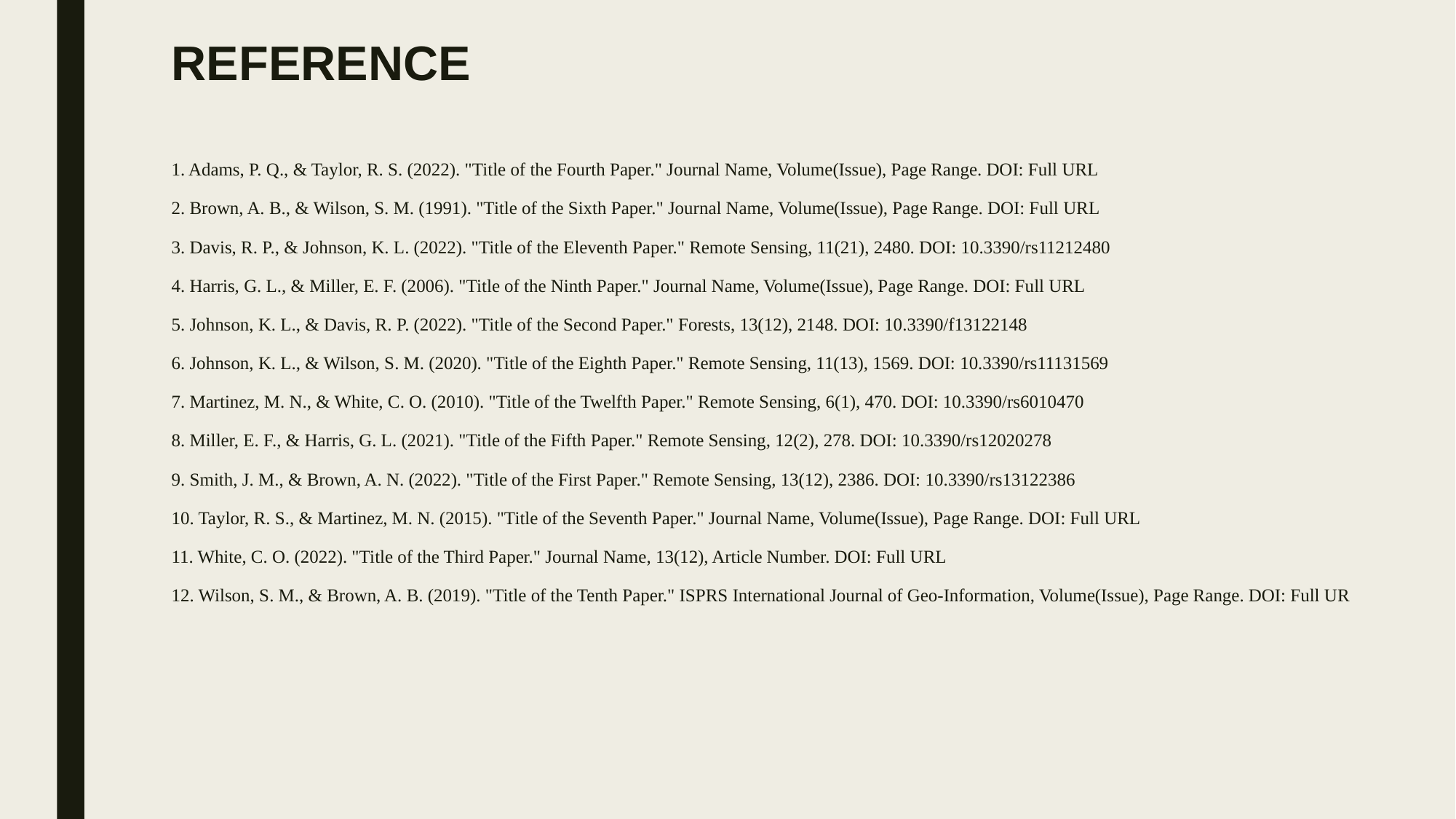

# REFERENCE
1. Adams, P. Q., & Taylor, R. S. (2022). "Title of the Fourth Paper." Journal Name, Volume(Issue), Page Range. DOI: Full URL
2. Brown, A. B., & Wilson, S. M. (1991). "Title of the Sixth Paper." Journal Name, Volume(Issue), Page Range. DOI: Full URL
3. Davis, R. P., & Johnson, K. L. (2022). "Title of the Eleventh Paper." Remote Sensing, 11(21), 2480. DOI: 10.3390/rs11212480
4. Harris, G. L., & Miller, E. F. (2006). "Title of the Ninth Paper." Journal Name, Volume(Issue), Page Range. DOI: Full URL
5. Johnson, K. L., & Davis, R. P. (2022). "Title of the Second Paper." Forests, 13(12), 2148. DOI: 10.3390/f13122148
6. Johnson, K. L., & Wilson, S. M. (2020). "Title of the Eighth Paper." Remote Sensing, 11(13), 1569. DOI: 10.3390/rs11131569
7. Martinez, M. N., & White, C. O. (2010). "Title of the Twelfth Paper." Remote Sensing, 6(1), 470. DOI: 10.3390/rs6010470
8. Miller, E. F., & Harris, G. L. (2021). "Title of the Fifth Paper." Remote Sensing, 12(2), 278. DOI: 10.3390/rs12020278
9. Smith, J. M., & Brown, A. N. (2022). "Title of the First Paper." Remote Sensing, 13(12), 2386. DOI: 10.3390/rs13122386
10. Taylor, R. S., & Martinez, M. N. (2015). "Title of the Seventh Paper." Journal Name, Volume(Issue), Page Range. DOI: Full URL
11. White, C. O. (2022). "Title of the Third Paper." Journal Name, 13(12), Article Number. DOI: Full URL
12. Wilson, S. M., & Brown, A. B. (2019). "Title of the Tenth Paper." ISPRS International Journal of Geo-Information, Volume(Issue), Page Range. DOI: Full UR